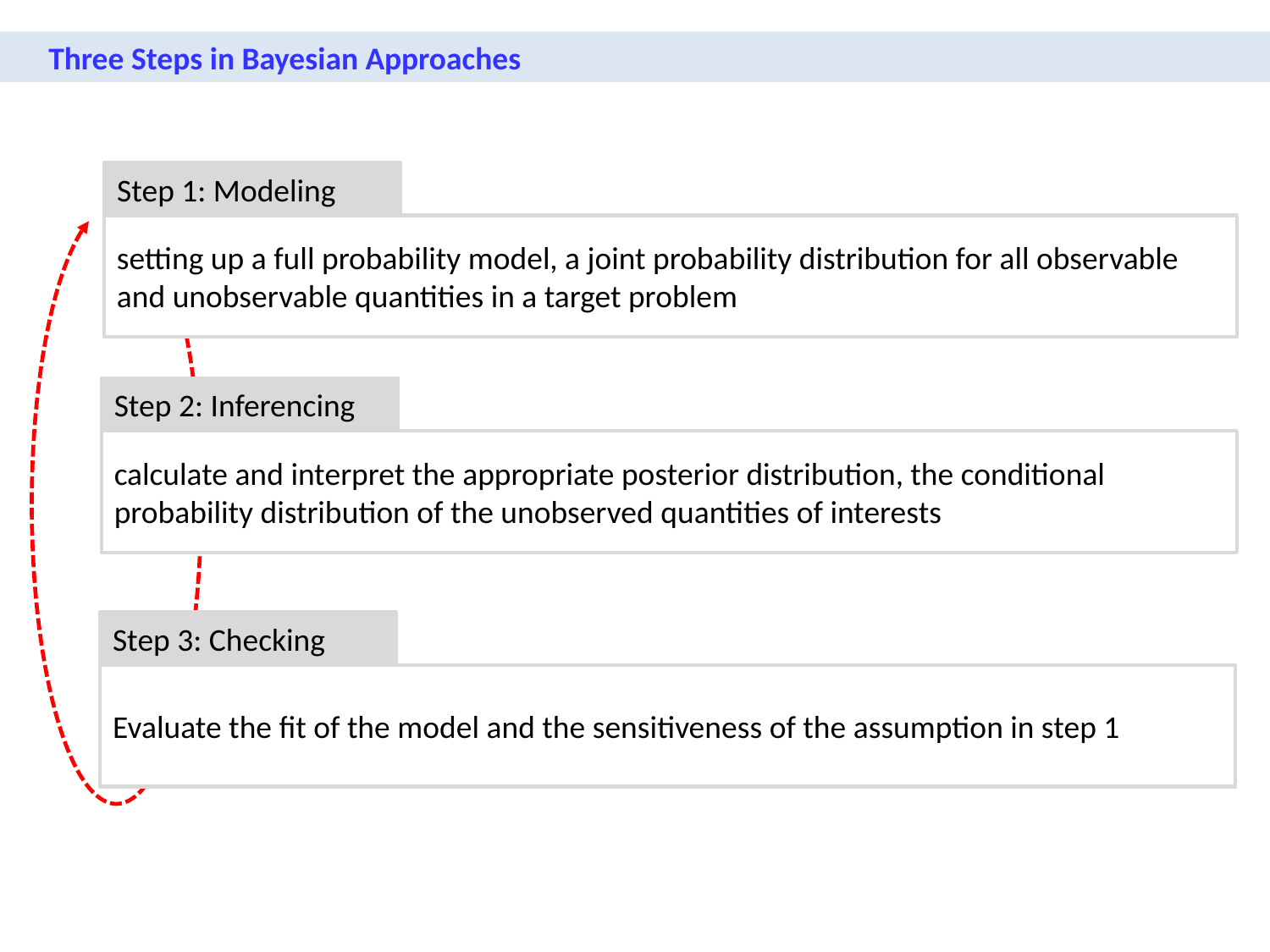

Three Steps in Bayesian Approaches
Step 1: Modeling

setting up a full probability model, a joint probability distribution for all observable and unobservable quantities in a target problem
Step 2: Inferencing
calculate and interpret the appropriate posterior distribution, the conditional probability distribution of the unobserved quantities of interests
Step 3: Checking
Evaluate the fit of the model and the sensitiveness of the assumption in step 1